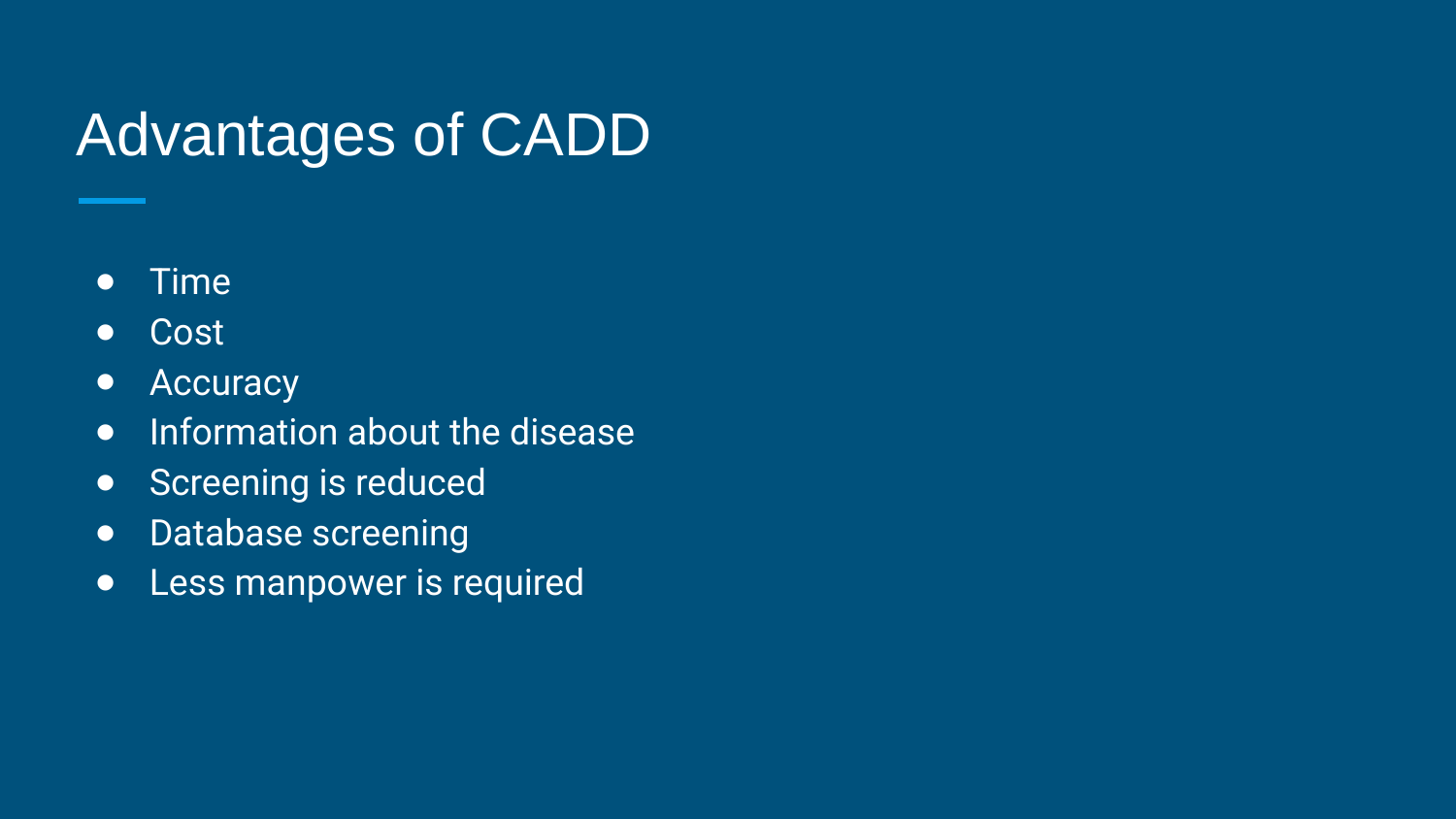

# Advantages of CADD
Time
Cost
Accuracy
Information about the disease
Screening is reduced
Database screening
Less manpower is required